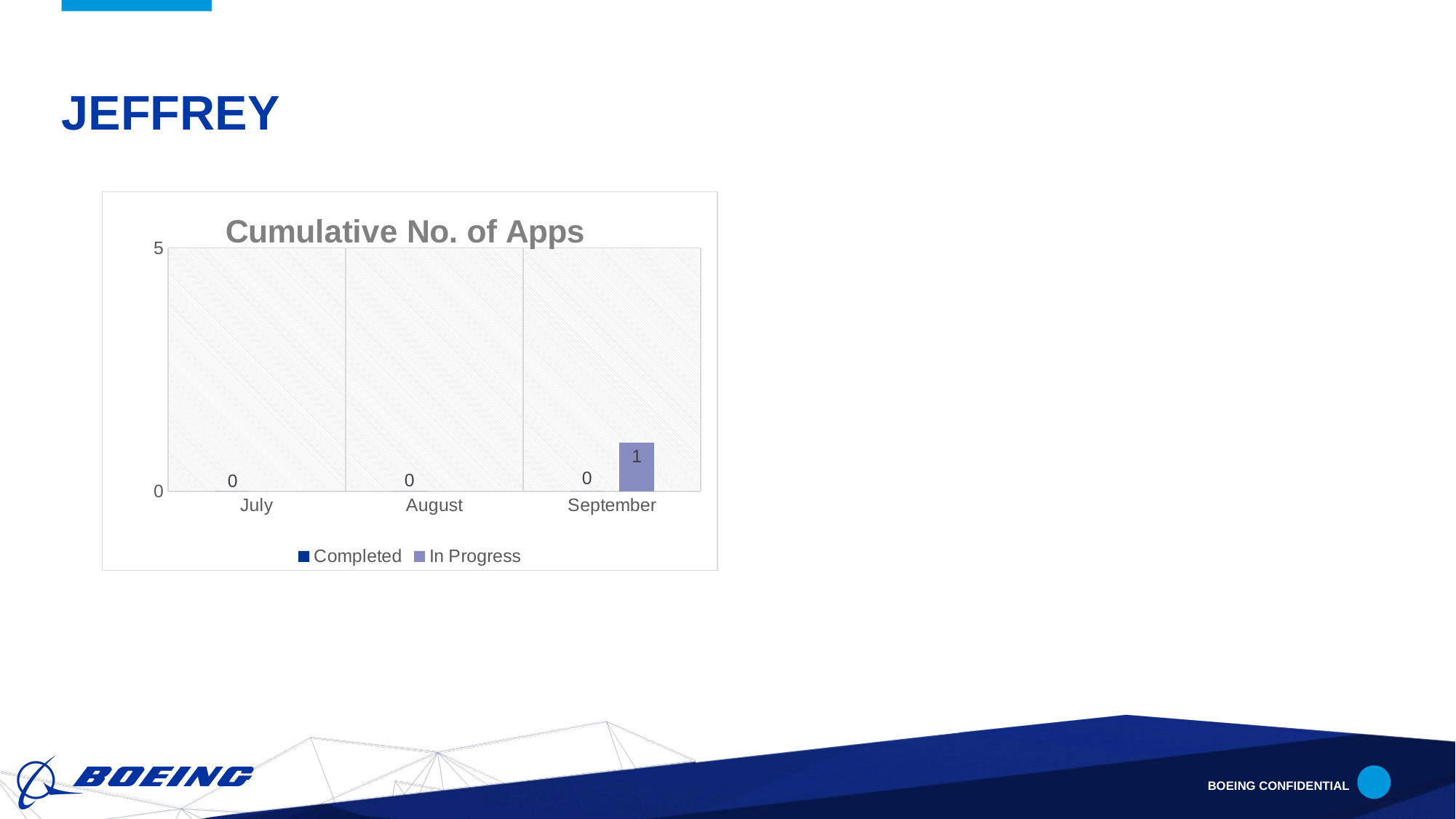

# JefFrey

### Chart: Cumulative No. of Apps

| Category | Completed | In Progress |
|---|---|---|
| July | 0.0 | None |
| August | 0.0 | None |
| September | 0.0 | 1.0 |